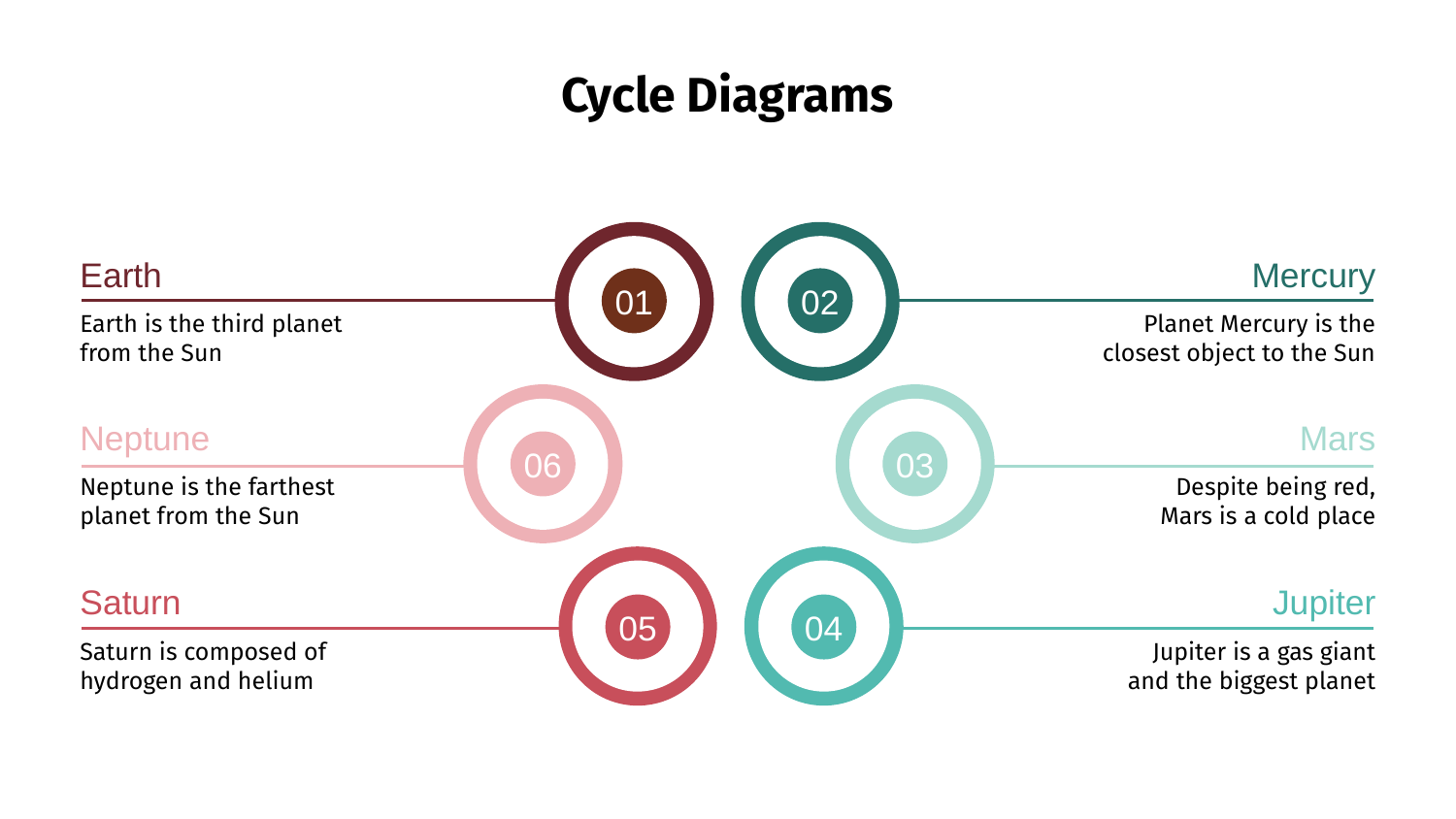

# Cycle Diagrams

Earth
Mercury
01
02
Earth is the third planet from the Sun
Planet Mercury is the closest object to the Sun

Neptune
Mars
06
03
Neptune is the farthest planet from the Sun
Despite being red,
Mars is a cold place

Saturn
Jupiter
05
04
Saturn is composed of hydrogen and helium
Jupiter is a gas giant
and the biggest planet